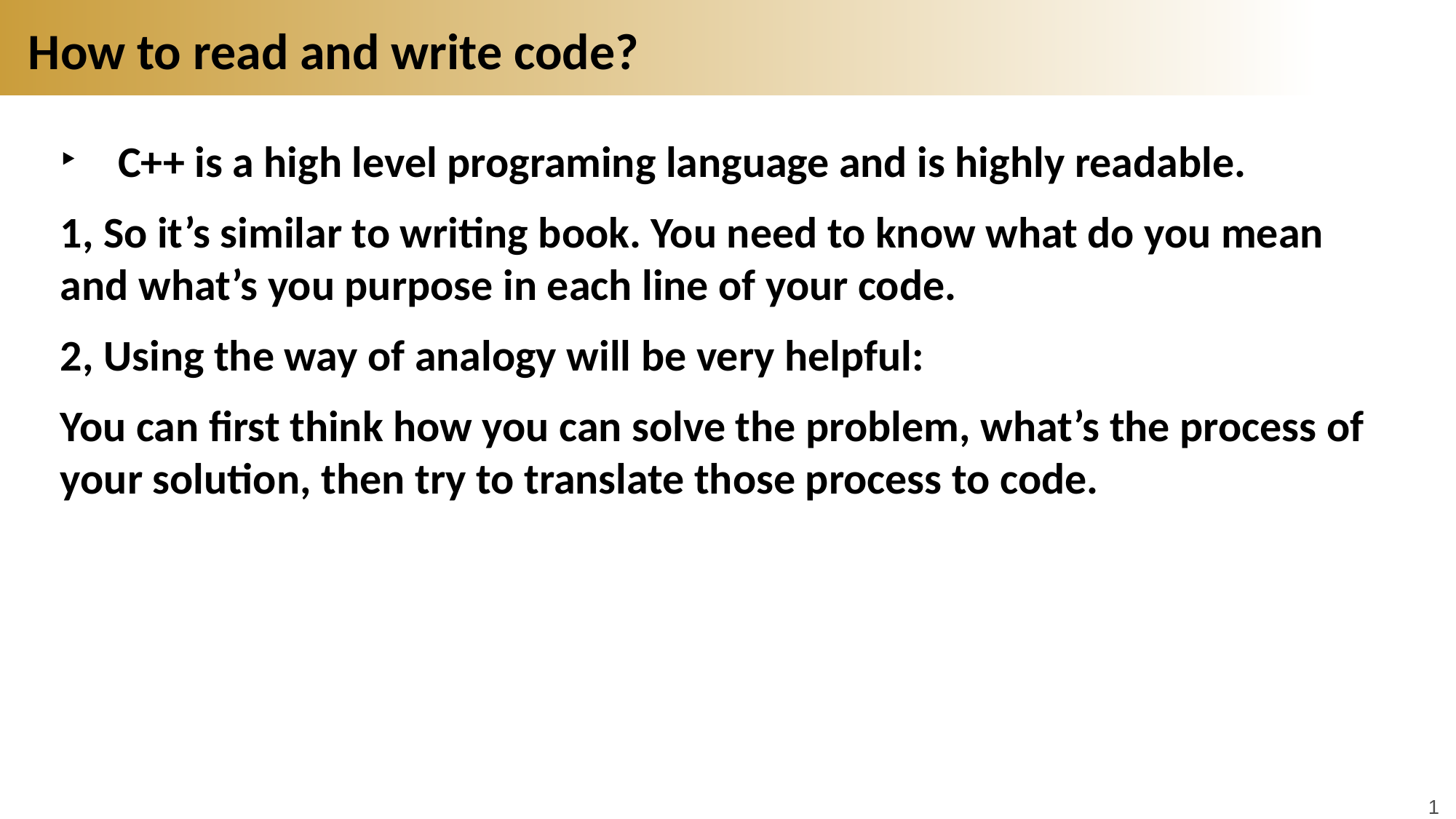

# How to read and write code?
C++ is a high level programing language and is highly readable.
1, So it’s similar to writing book. You need to know what do you mean and what’s you purpose in each line of your code.
2, Using the way of analogy will be very helpful:
You can first think how you can solve the problem, what’s the process of your solution, then try to translate those process to code.

10